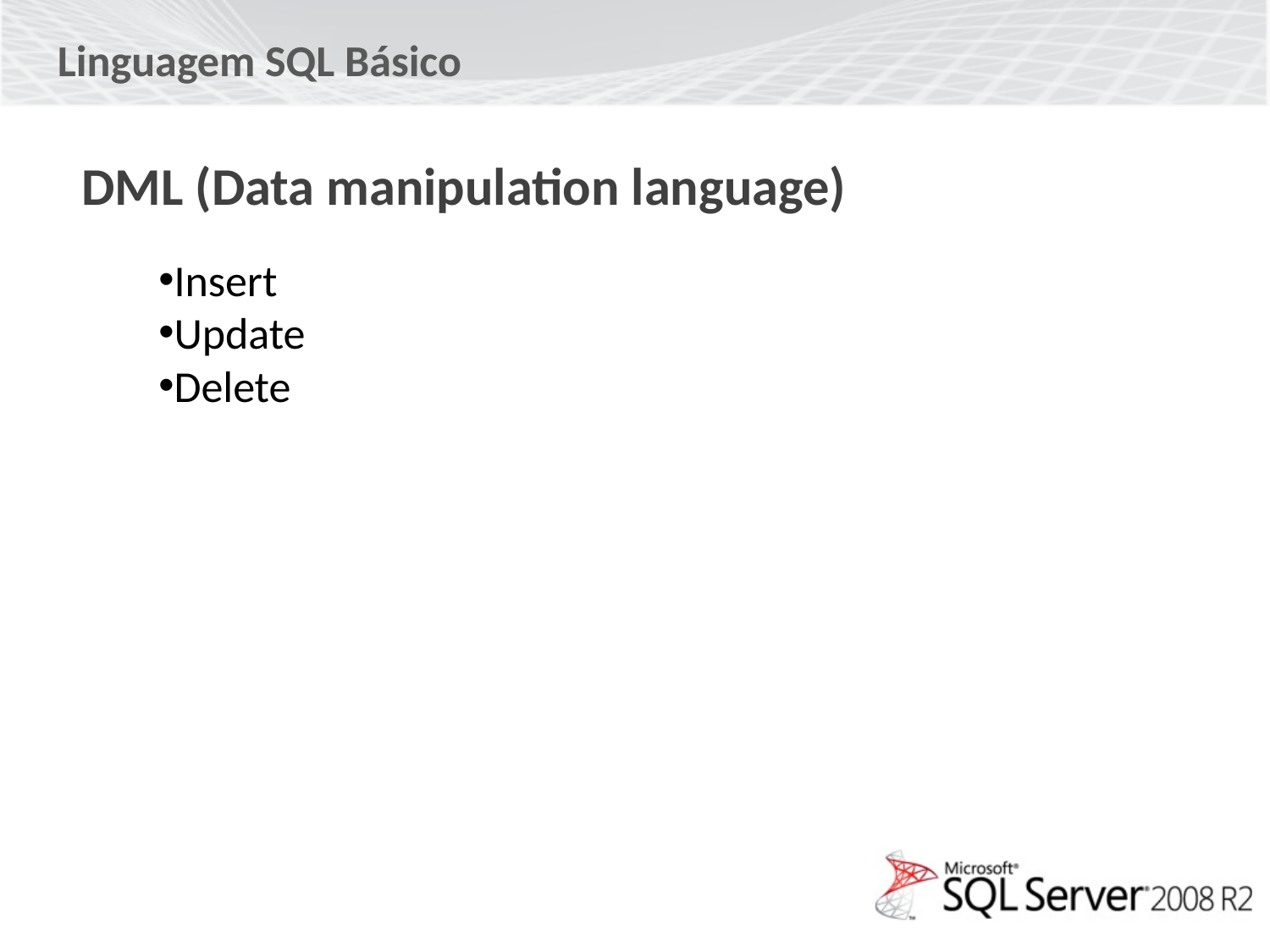

Linguagem SQL Básico
DML (Data manipulation language)
Insert
Update
Delete